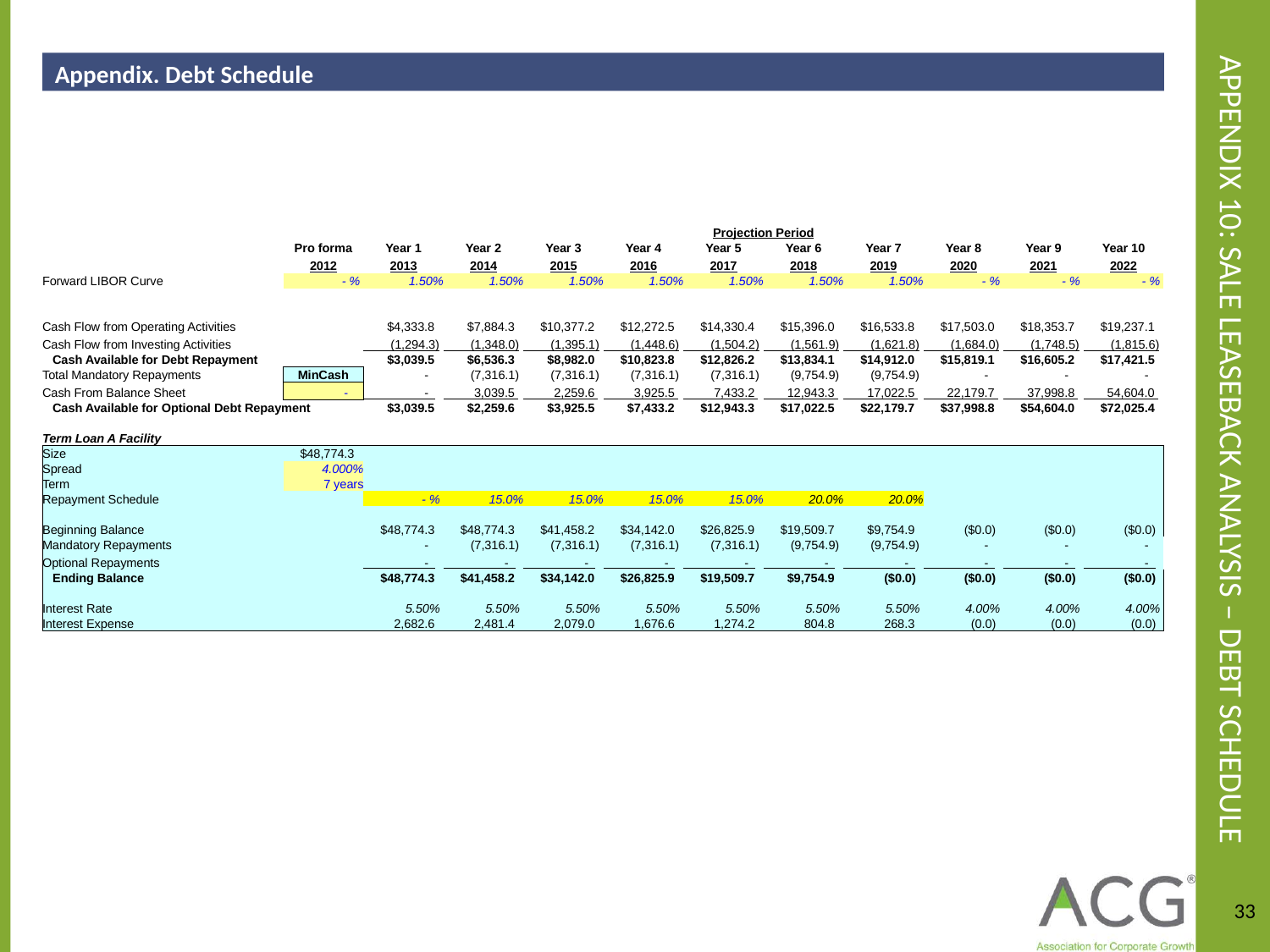

# Appendix 10: Sale Leaseback Analysis – Debt Schedule
Appendix. Debt Schedule
|  |  |  |  | Projection Period |  |  |  |  |  |  |  |  |  |
| --- | --- | --- | --- | --- | --- | --- | --- | --- | --- | --- | --- | --- | --- |
|  |  |  | Pro forma | Year 1 | Year 2 | Year 3 | Year 4 | Year 5 | Year 6 | Year 7 | Year 8 | Year 9 | Year 10 |
|  |  |  | 2012 | 2013 | 2014 | 2015 | 2016 | 2017 | 2018 | 2019 | 2020 | 2021 | 2022 |
| Forward LIBOR Curve |  |  | - % | 1.50% | 1.50% | 1.50% | 1.50% | 1.50% | 1.50% | 1.50% | - % | - % | - % |
|  |  |  |  |  |  |  |  |  |  |  |  |  |  |
|  |  |  |  |  |  |  |  |  |  |  |  |  |  |
| Cash Flow from Operating Activities |  |  |  | $4,333.8 | $7,884.3 | $10,377.2 | $12,272.5 | $14,330.4 | $15,396.0 | $16,533.8 | $17,503.0 | $18,353.7 | $19,237.1 |
| Cash Flow from Investing Activities |  |  |  | (1,294.3) | (1,348.0) | (1,395.1) | (1,448.6) | (1,504.2) | (1,561.9) | (1,621.8) | (1,684.0) | (1,748.5) | (1,815.6) |
| Cash Available for Debt Repayment |  |  |  | $3,039.5 | $6,536.3 | $8,982.0 | $10,823.8 | $12,826.2 | $13,834.1 | $14,912.0 | $15,819.1 | $16,605.2 | $17,421.5 |
| Total Mandatory Repayments |  |  | MinCash | - | (7,316.1) | (7,316.1) | (7,316.1) | (7,316.1) | (9,754.9) | (9,754.9) | - | - | - |
| Cash From Balance Sheet |  |  | - | - | 3,039.5 | 2,259.6 | 3,925.5 | 7,433.2 | 12,943.3 | 17,022.5 | 22,179.7 | 37,998.8 | 54,604.0 |
| Cash Available for Optional Debt Repayment |  |  |  | $3,039.5 | $2,259.6 | $3,925.5 | $7,433.2 | $12,943.3 | $17,022.5 | $22,179.7 | $37,998.8 | $54,604.0 | $72,025.4 |
|  |  |  |  |  |  |  |  |  |  |  |  |  |  |
| Term Loan A Facility |  |  |  |  |  |  |  |  |  |  |  |  |  |
| Size |  |  | $48,774.3 |  |  |  |  |  |  |  |  |  |  |
| Spread |  |  | 4.000% |  |  |  |  |  |  |  |  |  |  |
| Term |  |  | 7 years |  |  |  |  |  |  |  |  |  |  |
| Repayment Schedule |  |  |  | - % | 15.0% | 15.0% | 15.0% | 15.0% | 20.0% | 20.0% |  |  |  |
|  |  |  |  |  |  |  |  |  |  |  |  |  |  |
| Beginning Balance |  |  |  | $48,774.3 | $48,774.3 | $41,458.2 | $34,142.0 | $26,825.9 | $19,509.7 | $9,754.9 | ($0.0) | ($0.0) | ($0.0) |
| Mandatory Repayments |  |  |  | - | (7,316.1) | (7,316.1) | (7,316.1) | (7,316.1) | (9,754.9) | (9,754.9) | - | - | - |
| Optional Repayments |  |  |  | - | - | - | - | - | - | - | - | - | - |
| Ending Balance |  |  |  | $48,774.3 | $41,458.2 | $34,142.0 | $26,825.9 | $19,509.7 | $9,754.9 | ($0.0) | ($0.0) | ($0.0) | ($0.0) |
|  |  |  |  |  |  |  |  |  |  |  |  |  |  |
| Interest Rate |  |  |  | 5.50% | 5.50% | 5.50% | 5.50% | 5.50% | 5.50% | 5.50% | 4.00% | 4.00% | 4.00% |
| Interest Expense |  |  |  | 2,682.6 | 2,481.4 | 2,079.0 | 1,676.6 | 1,274.2 | 804.8 | 268.3 | (0.0) | (0.0) | (0.0) |
33